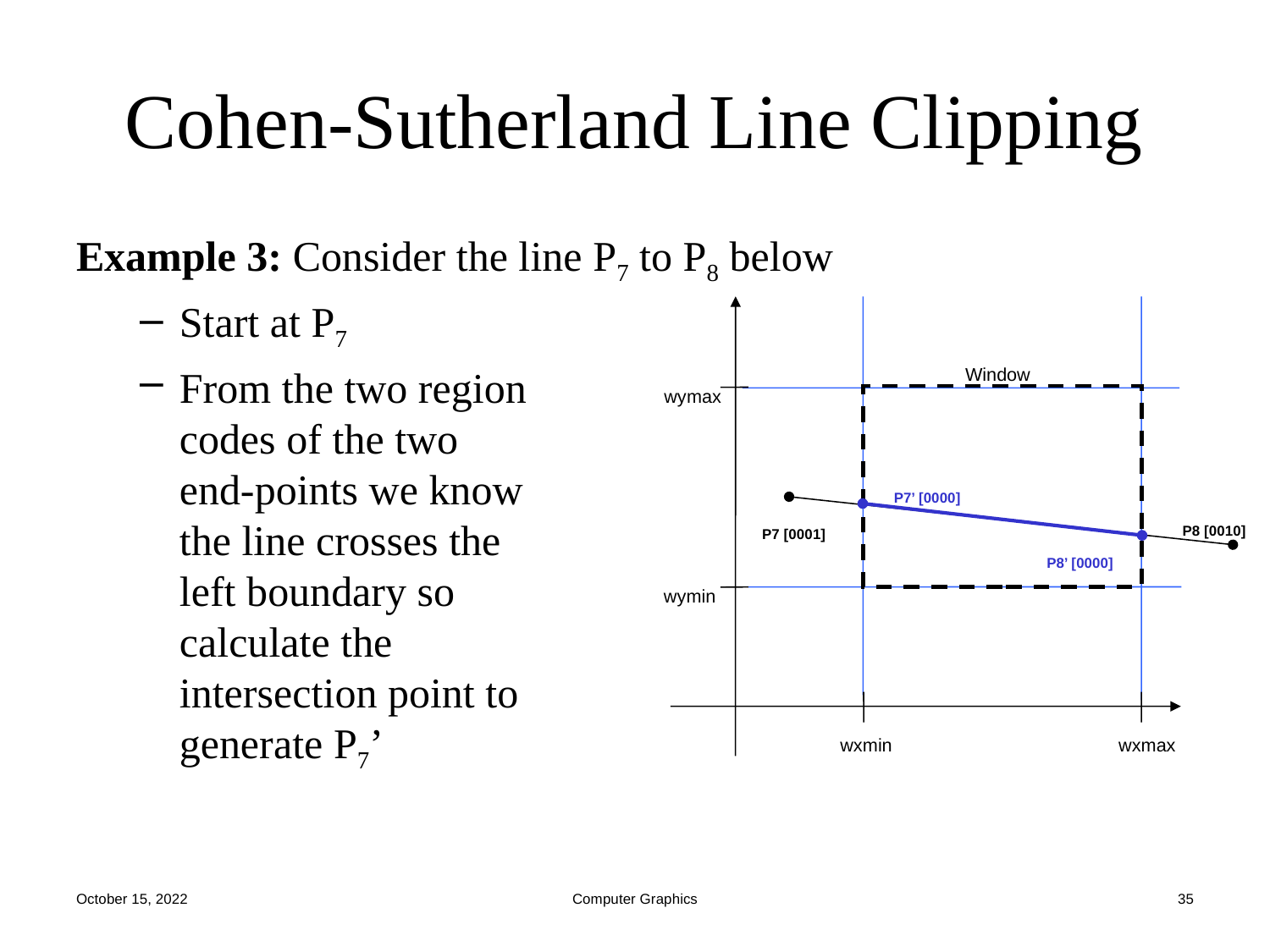

# Cohen-Sutherland Line Clipping
Example 3: Consider the line P7 to P8 below
Start at P7
From the two region
codes of the two
end-points we know
the line crosses the
left boundary so
calculate the
intersection point to
generate P7’

Window
wymax

P7’ [0000]

P8 [0010]
P7 [0001]

P8’ [0000]
wymin

wxmin
wxmax

October 15, 2022
Computer Graphics
35